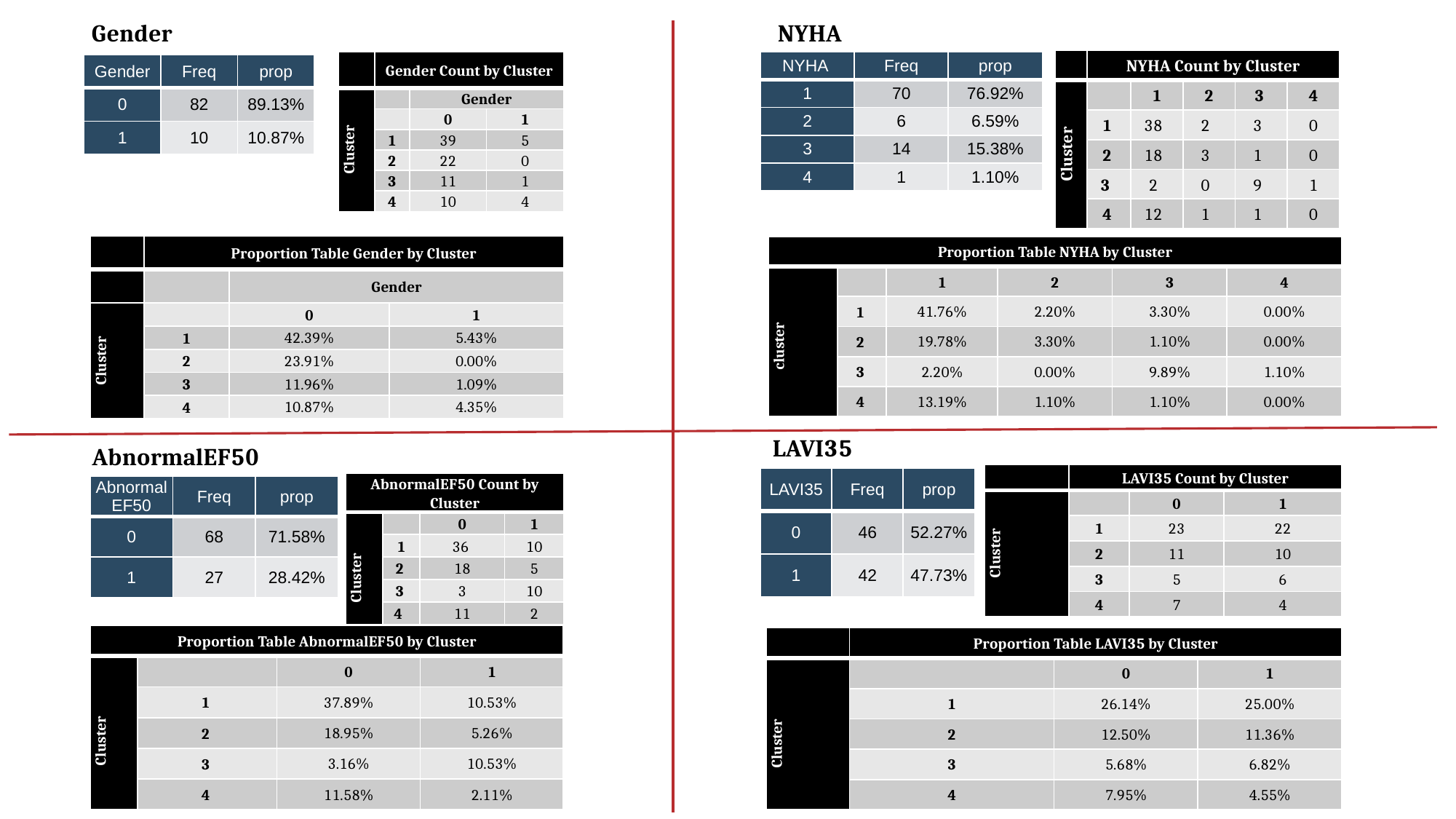

Gender
NYHA
|  | NYHA Count by Cluster |  |  |  |  |
| --- | --- | --- | --- | --- | --- |
| Cluster |  | 1 | 2 | 3 | 4 |
|  | 1 | 38 | 2 | 3 | 0 |
|  | 2 | 18 | 3 | 1 | 0 |
|  | 3 | 2 | 0 | 9 | 1 |
|  | 4 | 12 | 1 | 1 | 0 |
| NYHA | Freq | prop |
| --- | --- | --- |
| 1 | 70 | 76.92% |
| 2 | 6 | 6.59% |
| 3 | 14 | 15.38% |
| 4 | 1 | 1.10% |
|  | Gender Count by Cluster |  |  |
| --- | --- | --- | --- |
| Cluster |  | Gender |  |
|  |  | 0 | 1 |
|  | 1 | 39 | 5 |
|  | 2 | 22 | 0 |
|  | 3 | 11 | 1 |
|  | 4 | 10 | 4 |
| Gender | Freq | prop |
| --- | --- | --- |
| 0 | 82 | 89.13% |
| 1 | 10 | 10.87% |
|  | Proportion Table Gender by Cluster |  |  |
| --- | --- | --- | --- |
|  |  | Gender |  |
| Cluster |  | 0 | 1 |
|  | 1 | 42.39% | 5.43% |
|  | 2 | 23.91% | 0.00% |
|  | 3 | 11.96% | 1.09% |
|  | 4 | 10.87% | 4.35% |
| Proportion Table NYHA by Cluster |  |  |  |  |  |
| --- | --- | --- | --- | --- | --- |
| cluster |  | 1 | 2 | 3 | 4 |
|  | 1 | 41.76% | 2.20% | 3.30% | 0.00% |
|  | 2 | 19.78% | 3.30% | 1.10% | 0.00% |
|  | 3 | 2.20% | 0.00% | 9.89% | 1.10% |
|  | 4 | 13.19% | 1.10% | 1.10% | 0.00% |
LAVI35
AbnormalEF50
|  | LAVI35 Count by Cluster |  |  |
| --- | --- | --- | --- |
| Cluster |  | 0 | 1 |
|  | 1 | 23 | 22 |
|  | 2 | 11 | 10 |
|  | 3 | 5 | 6 |
|  | 4 | 7 | 4 |
| LAVI35 | Freq | prop |
| --- | --- | --- |
| 0 | 46 | 52.27% |
| 1 | 42 | 47.73% |
| AbnormalEF50 Count by Cluster |  |  |  |
| --- | --- | --- | --- |
| Cluster |  | 0 | 1 |
|  | 1 | 36 | 10 |
|  | 2 | 18 | 5 |
|  | 3 | 3 | 10 |
|  | 4 | 11 | 2 |
| AbnormalEF50 | Freq | prop |
| --- | --- | --- |
| 0 | 68 | 71.58% |
| 1 | 27 | 28.42% |
| Proportion Table AbnormalEF50 by Cluster |  |  |  |
| --- | --- | --- | --- |
| Cluster |  | 0 | 1 |
|  | 1 | 37.89% | 10.53% |
|  | 2 | 18.95% | 5.26% |
|  | 3 | 3.16% | 10.53% |
|  | 4 | 11.58% | 2.11% |
|  | Proportion Table LAVI35 by Cluster |  |  |
| --- | --- | --- | --- |
| Cluster |  | 0 | 1 |
|  | 1 | 26.14% | 25.00% |
|  | 2 | 12.50% | 11.36% |
|  | 3 | 5.68% | 6.82% |
|  | 4 | 7.95% | 4.55% |